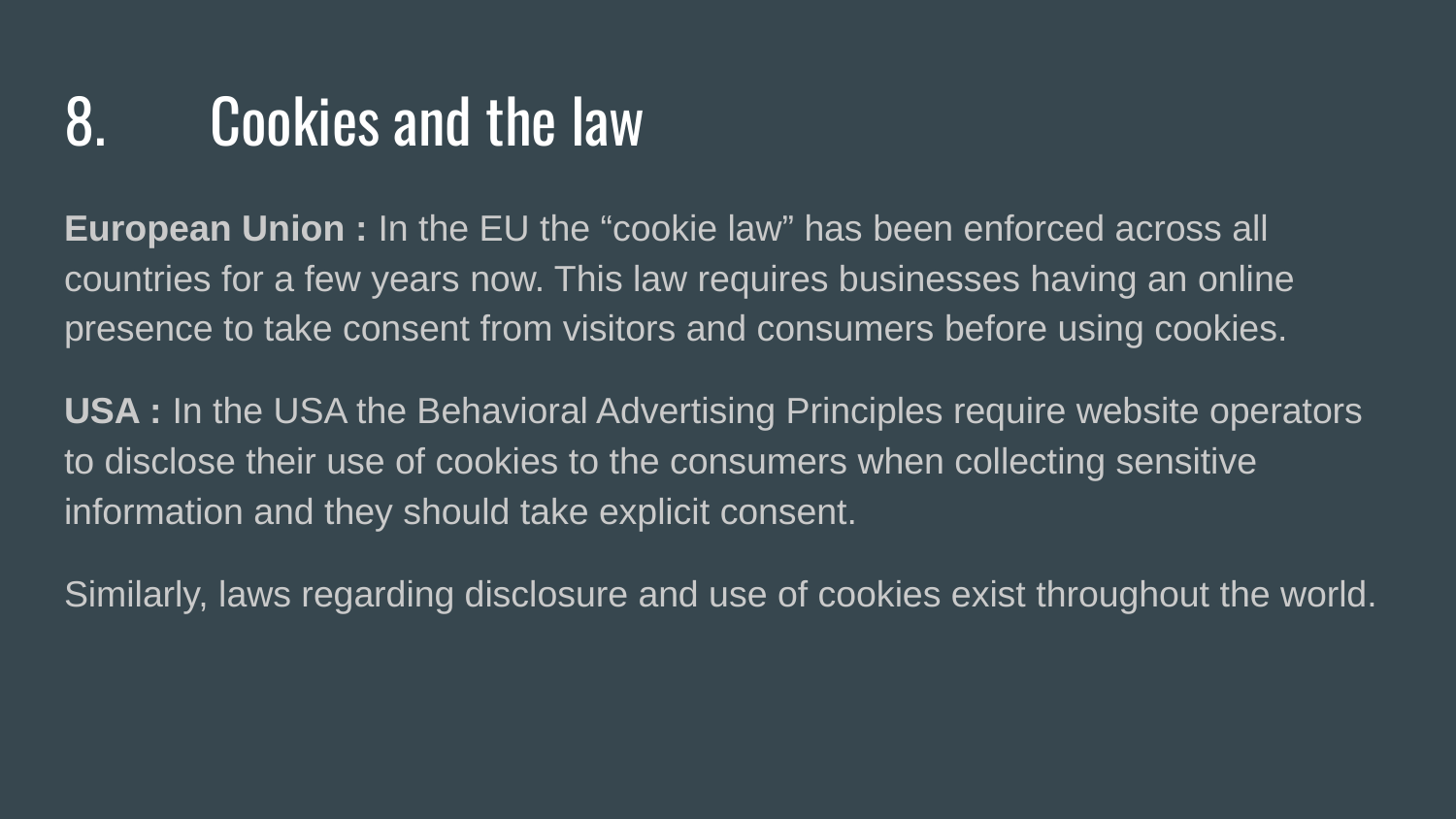

# 8.	Cookies and the law
European Union : In the EU the “cookie law” has been enforced across all countries for a few years now. This law requires businesses having an online presence to take consent from visitors and consumers before using cookies.
USA : In the USA the Behavioral Advertising Principles require website operators to disclose their use of cookies to the consumers when collecting sensitive information and they should take explicit consent.
Similarly, laws regarding disclosure and use of cookies exist throughout the world.